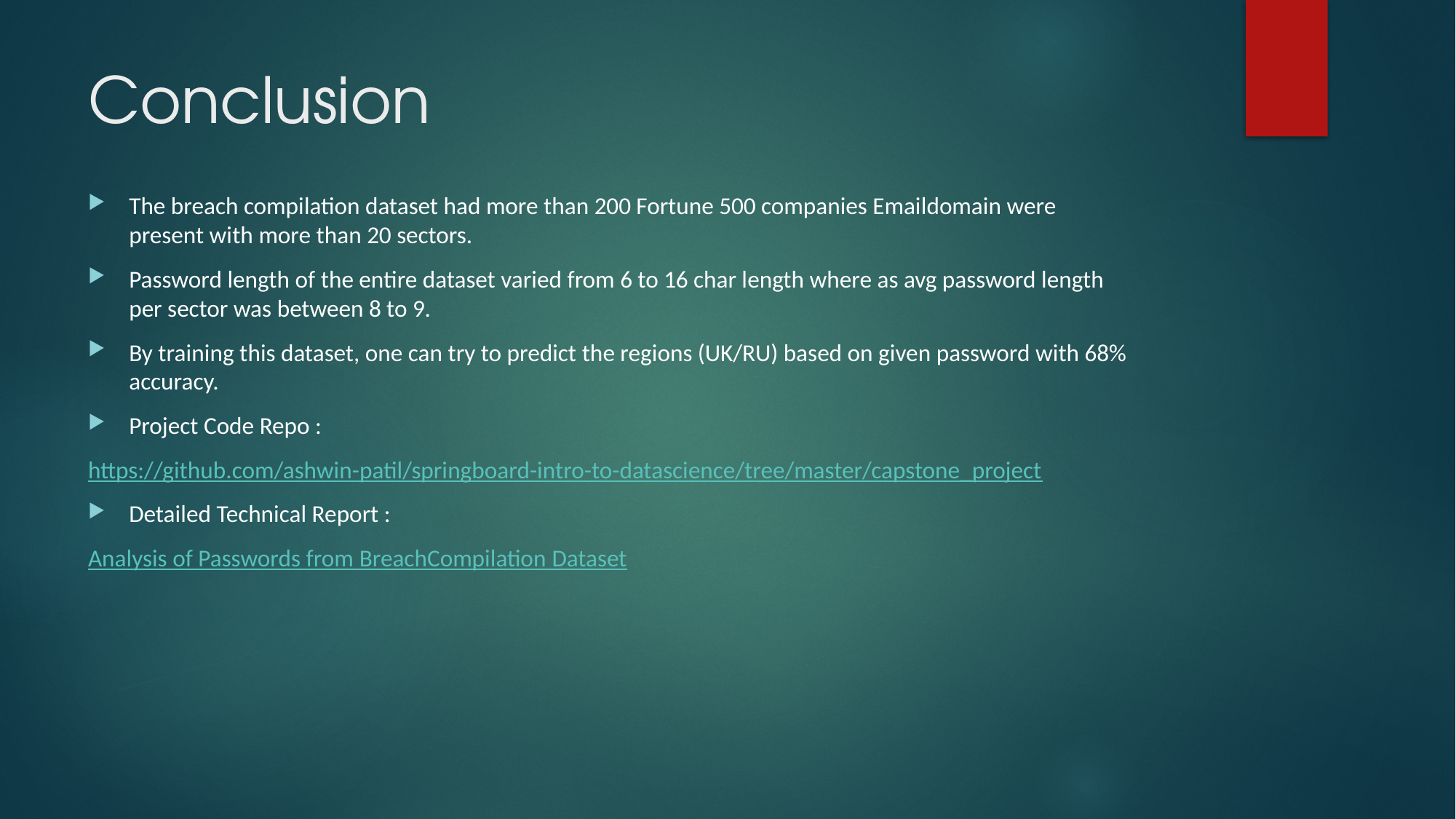

# Conclusion
The breach compilation dataset had more than 200 Fortune 500 companies Emaildomain were present with more than 20 sectors.
Password length of the entire dataset varied from 6 to 16 char length where as avg password length per sector was between 8 to 9.
By training this dataset, one can try to predict the regions (UK/RU) based on given password with 68% accuracy.
Project Code Repo :
https://github.com/ashwin-patil/springboard-intro-to-datascience/tree/master/capstone_project
Detailed Technical Report :
Analysis of Passwords from BreachCompilation Dataset